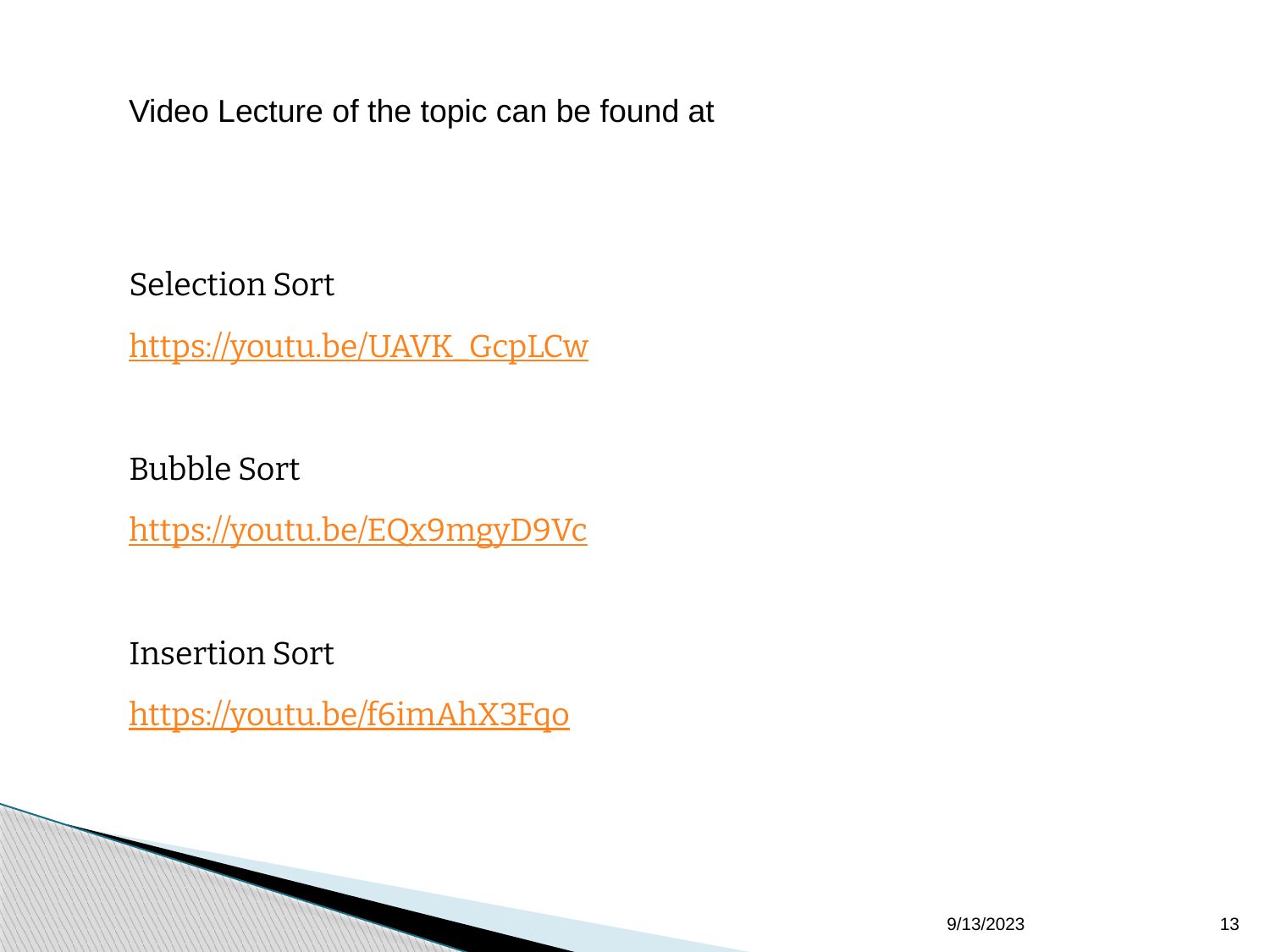

Video Lecture of the topic can be found at
Selection Sort
https://youtu.be/UAVK_GcpLCw

Bubble Sort
https://youtu.be/EQx9mgyD9Vc

Insertion Sort
https://youtu.be/f6imAhX3Fqo
9/13/2023
13